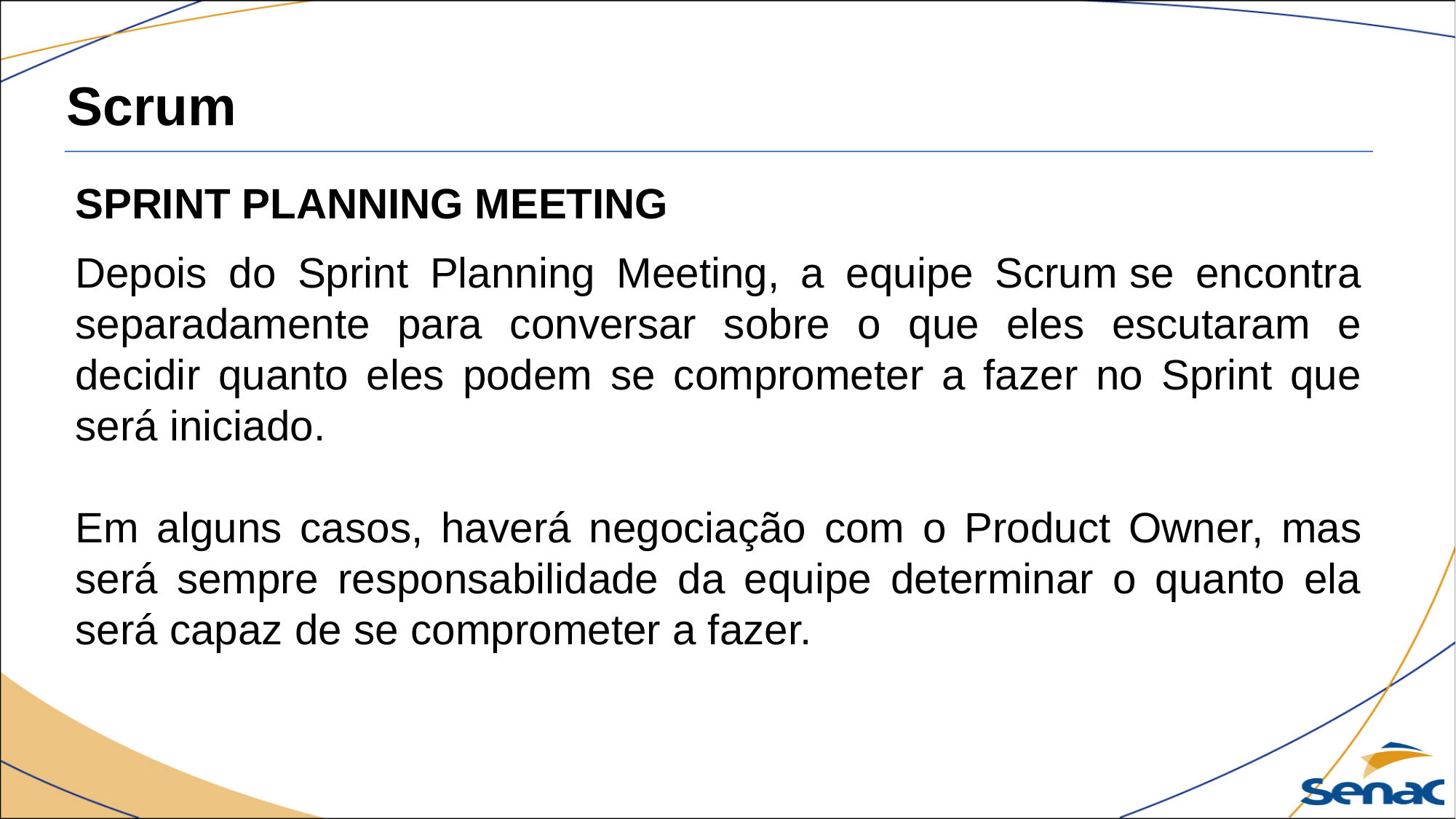

Scrum
SPRINT PLANNING MEETING

Depois do Sprint Planning Meeting, a equipe Scrum se encontra separadamente para conversar sobre o que eles escutaram e decidir quanto eles podem se comprometer a fazer no Sprint que será iniciado.

Em alguns casos, haverá negociação com o Product Owner, mas será sempre responsabilidade da equipe determinar o quanto ela será capaz de se comprometer a fazer.